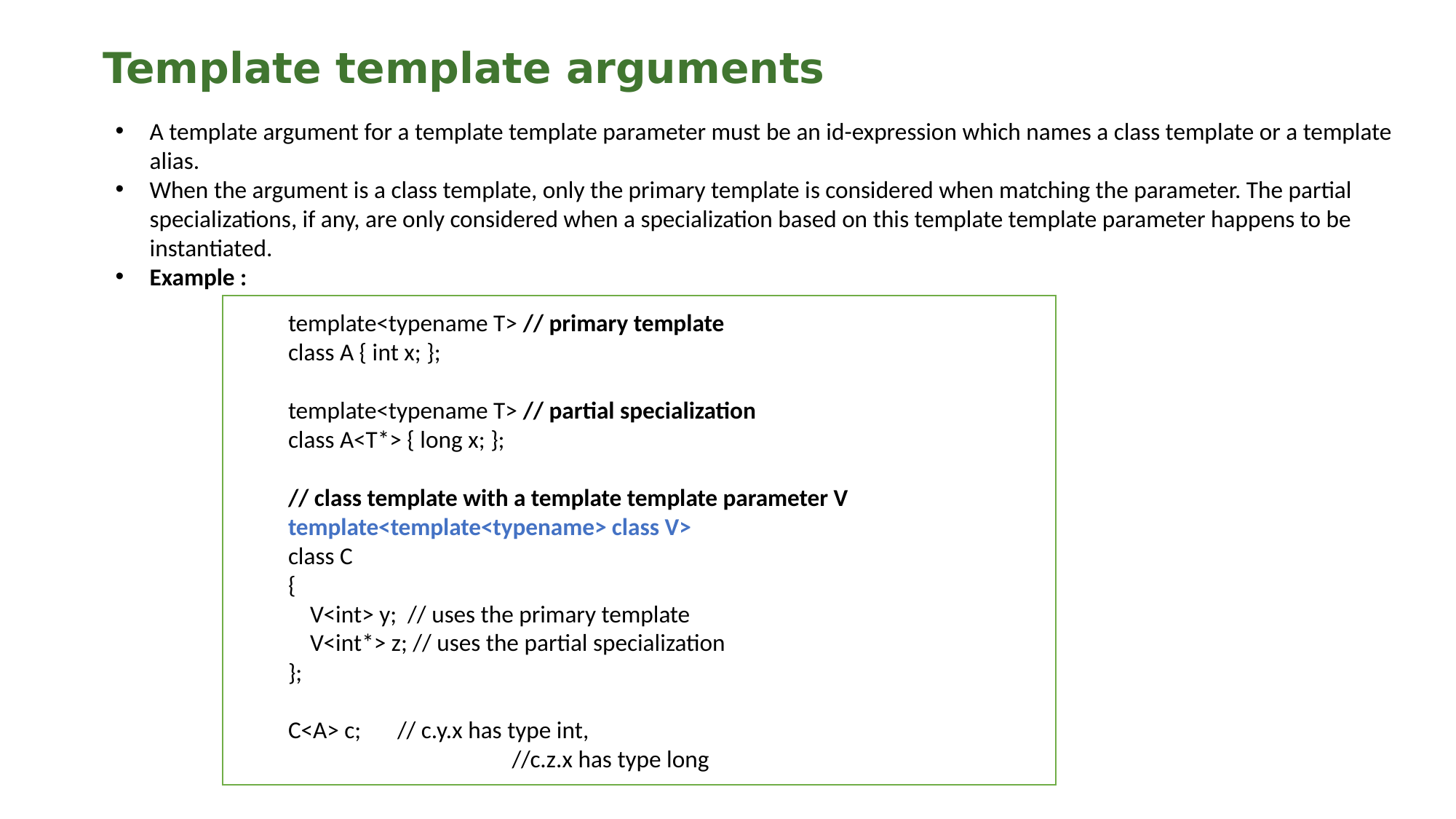

# Template template arguments
A template argument for a template template parameter must be an id-expression which names a class template or a template alias.
When the argument is a class template, only the primary template is considered when matching the parameter. The partial specializations, if any, are only considered when a specialization based on this template template parameter happens to be instantiated.
Example :
template<typename T> // primary template
class A { int x; };

template<typename T> // partial specialization
class A<T*> { long x; };

// class template with a template template parameter V
template<template<typename> class V>
class C
{
    V<int> y;  // uses the primary template
    V<int*> z; // uses the partial specialization
};

C<A> c; 	// c.y.x has type int,
		 //c.z.x has type long